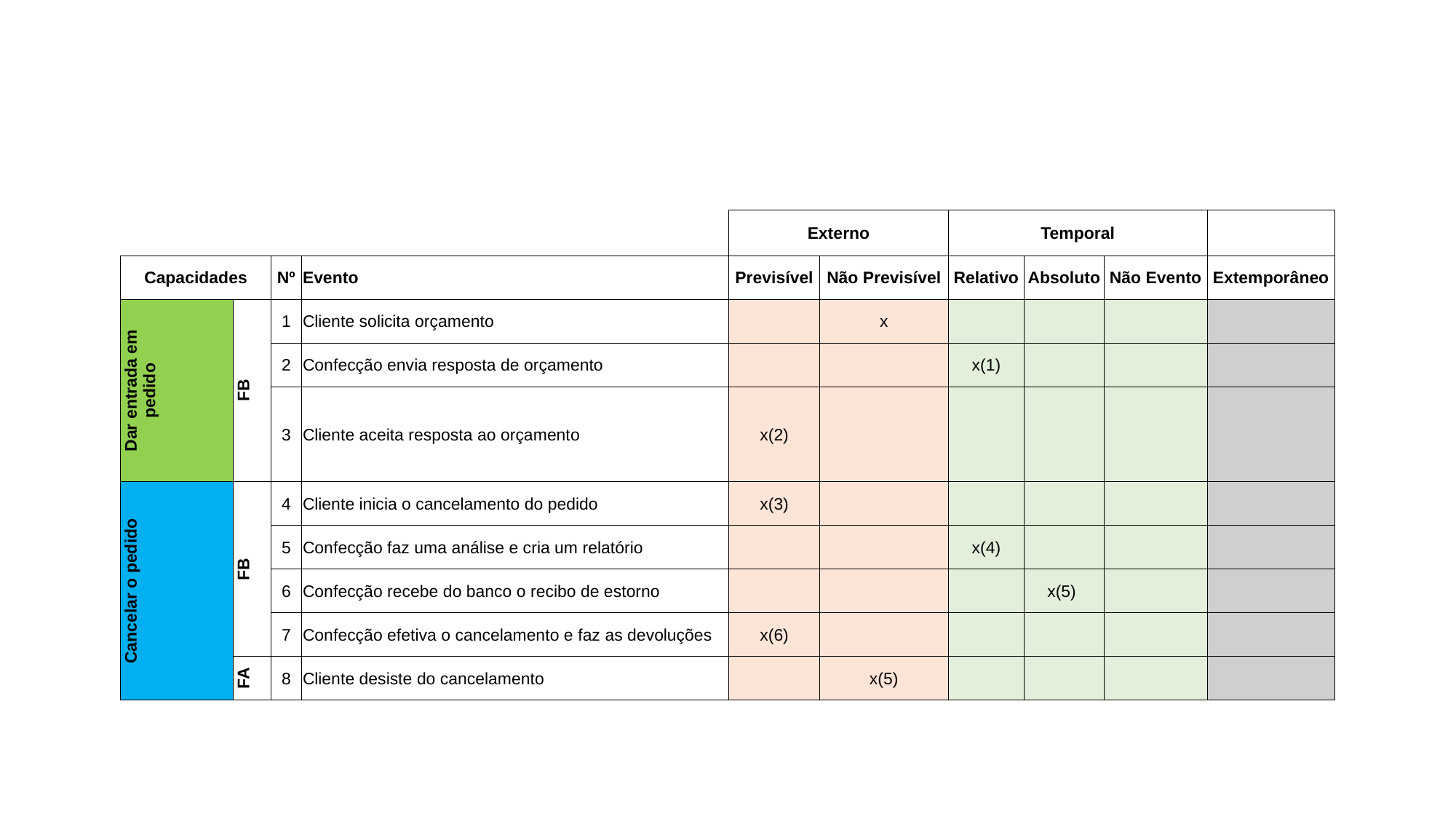

|  |  |  |  | Externo |  | Temporal |  |  |  |
| --- | --- | --- | --- | --- | --- | --- | --- | --- | --- |
|  |  |  |  |  |  |  |  |  |  |
| Capacidades |  | Nº | Evento | Previsível | Não Previsível | Relativo | Absoluto | Não Evento | Extemporâneo |
| Dar entrada em pedido | FB | 1 | Cliente solicita orçamento |  | x |  |  |  |  |
|  |  | 2 | Confecção envia resposta de orçamento |  |  | x(1) |  |  |  |
|  |  | 3 | Cliente aceita resposta ao orçamento | x(2) |  |  |  |  |  |
| Cancelar o pedido | FB | 4 | Cliente inicia o cancelamento do pedido | x(3) |  |  |  |  |  |
|  |  | 5 | Confecção faz uma análise e cria um relatório |  |  | x(4) |  |  |  |
|  |  | 6 | Confecção recebe do banco o recibo de estorno |  |  |  | x(5) |  |  |
|  |  | 7 | Confecção efetiva o cancelamento e faz as devoluções | x(6) |  |  |  |  |  |
|  | FA | 8 | Cliente desiste do cancelamento |  | x(5) |  |  |  |  |